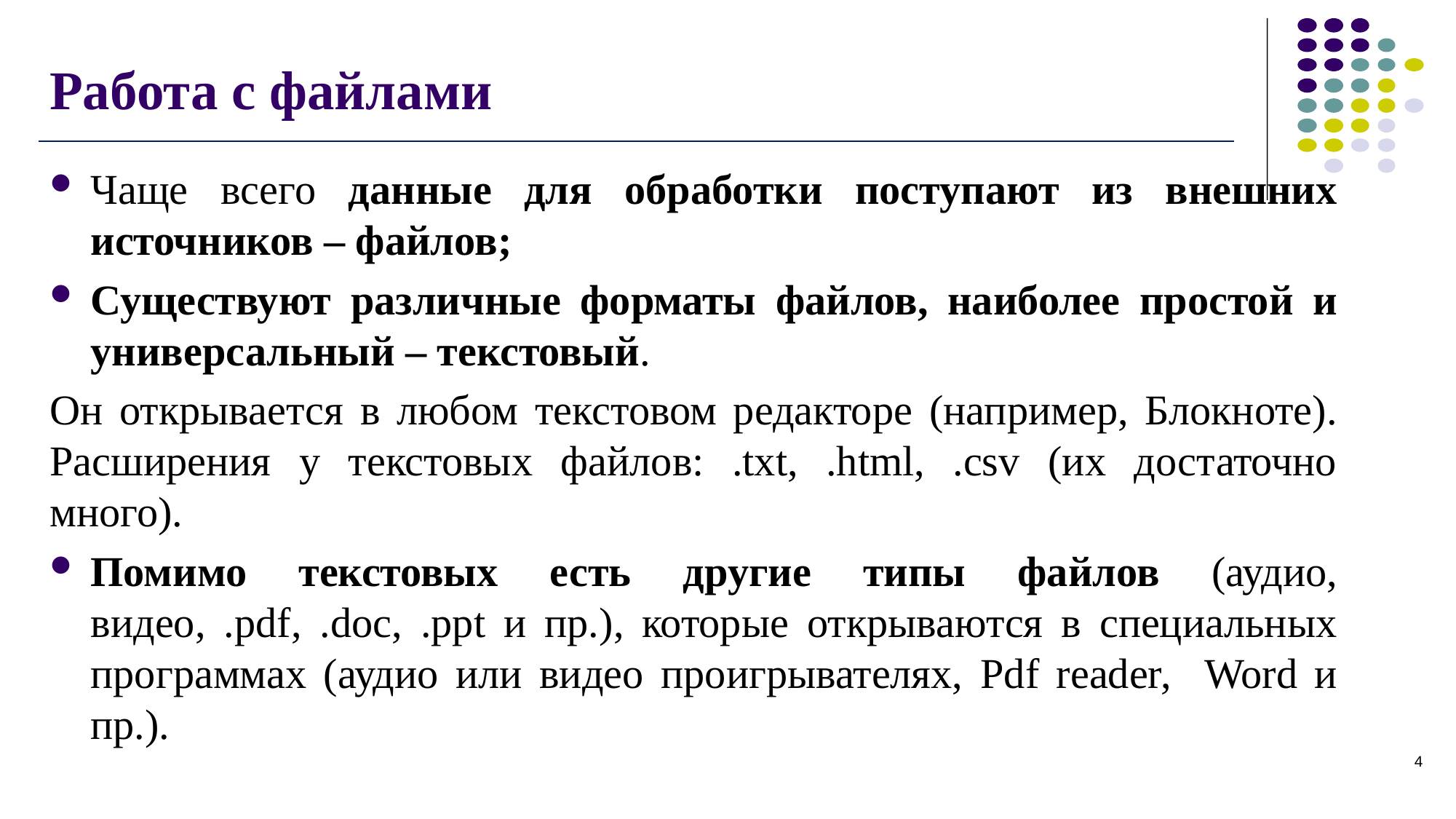

# Работа с файлами
Чаще всего данные для обработки поступают из внешних источников – файлов;
Существуют различные форматы файлов, наиболее простой и универсальный – текстовый.
Он открывается в любом текстовом редакторе (например, Блокноте). Расширения у текстовых файлов: .txt, .html, .csv (их достаточно много).
Помимо текстовых есть другие типы файлов (аудио, видео, .pdf, .doc, .ppt и пр.), которые открываются в специальных программах (аудио или видео проигрывателях, Pdf reader,  Word и пр.).

4